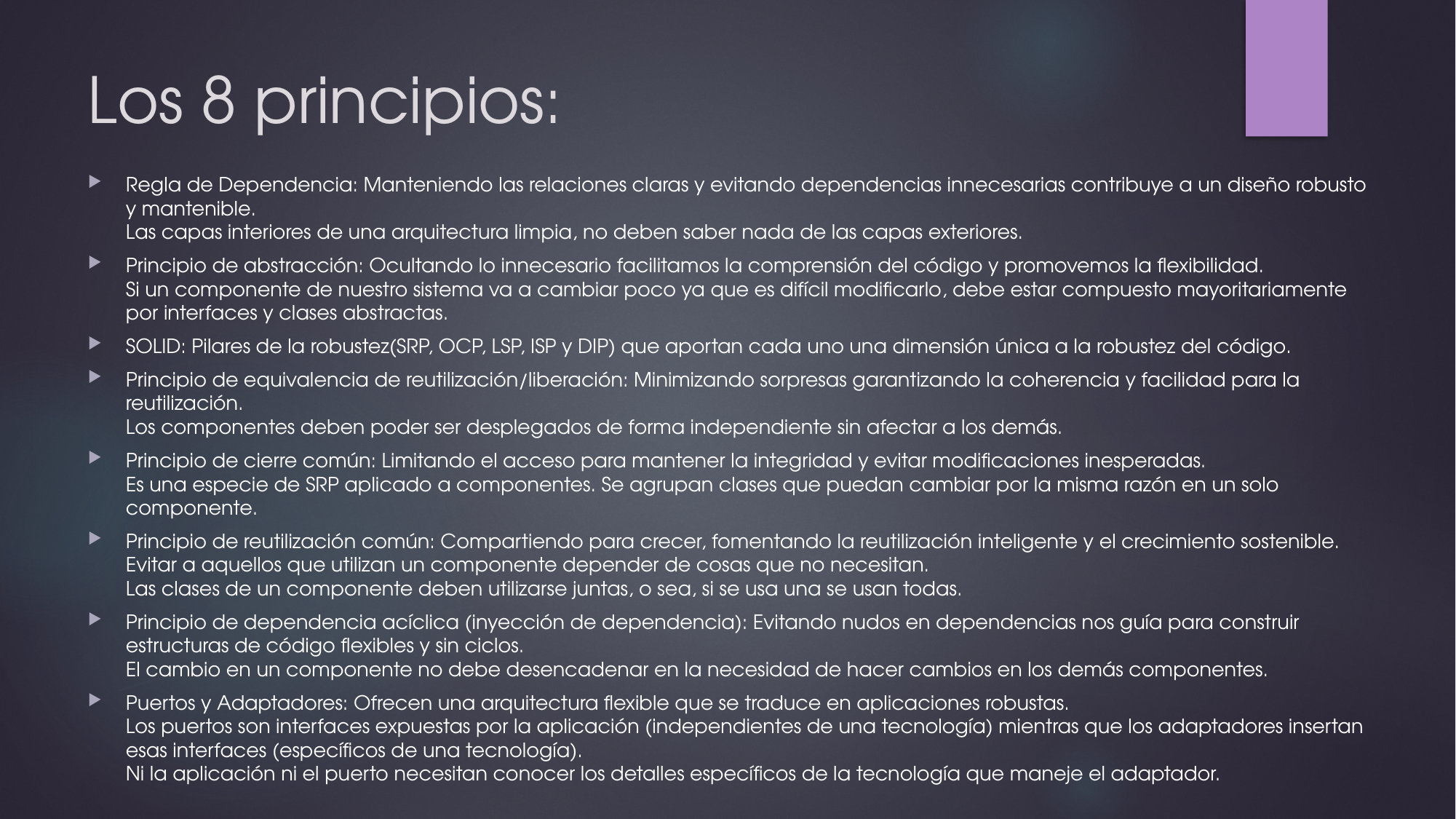

# Los 8 principios:
Regla de Dependencia: Manteniendo las relaciones claras y evitando dependencias innecesarias contribuye a un diseño robusto y mantenible.
Las capas interiores de una arquitectura limpia, no deben saber nada de las capas exteriores.
Principio de abstracción: Ocultando lo innecesario facilitamos la comprensión del código y promovemos la flexibilidad.
Si un componente de nuestro sistema va a cambiar poco ya que es difícil modificarlo, debe estar compuesto mayoritariamente por interfaces y clases abstractas.
SOLID: Pilares de la robustez(SRP, OCP, LSP, ISP y DIP) que aportan cada uno una dimensión única a la robustez del código.
Principio de equivalencia de reutilización/liberación: Minimizando sorpresas garantizando la coherencia y facilidad para la reutilización.
Los componentes deben poder ser desplegados de forma independiente sin afectar a los demás.
Principio de cierre común: Limitando el acceso para mantener la integridad y evitar modificaciones inesperadas.
Es una especie de SRP aplicado a componentes. Se agrupan clases que puedan cambiar por la misma razón en un solo componente.
Principio de reutilización común: Compartiendo para crecer, fomentando la reutilización inteligente y el crecimiento sostenible.
Evitar a aquellos que utilizan un componente depender de cosas que no necesitan.
Las clases de un componente deben utilizarse juntas, o sea, si se usa una se usan todas.
Principio de dependencia acíclica (inyección de dependencia): Evitando nudos en dependencias nos guía para construir estructuras de código flexibles y sin ciclos.
El cambio en un componente no debe desencadenar en la necesidad de hacer cambios en los demás componentes.
Puertos y Adaptadores: Ofrecen una arquitectura flexible que se traduce en aplicaciones robustas.
Los puertos son interfaces expuestas por la aplicación (independientes de una tecnología) mientras que los adaptadores insertan esas interfaces (específicos de una tecnología).
Ni la aplicación ni el puerto necesitan conocer los detalles específicos de la tecnología que maneje el adaptador.